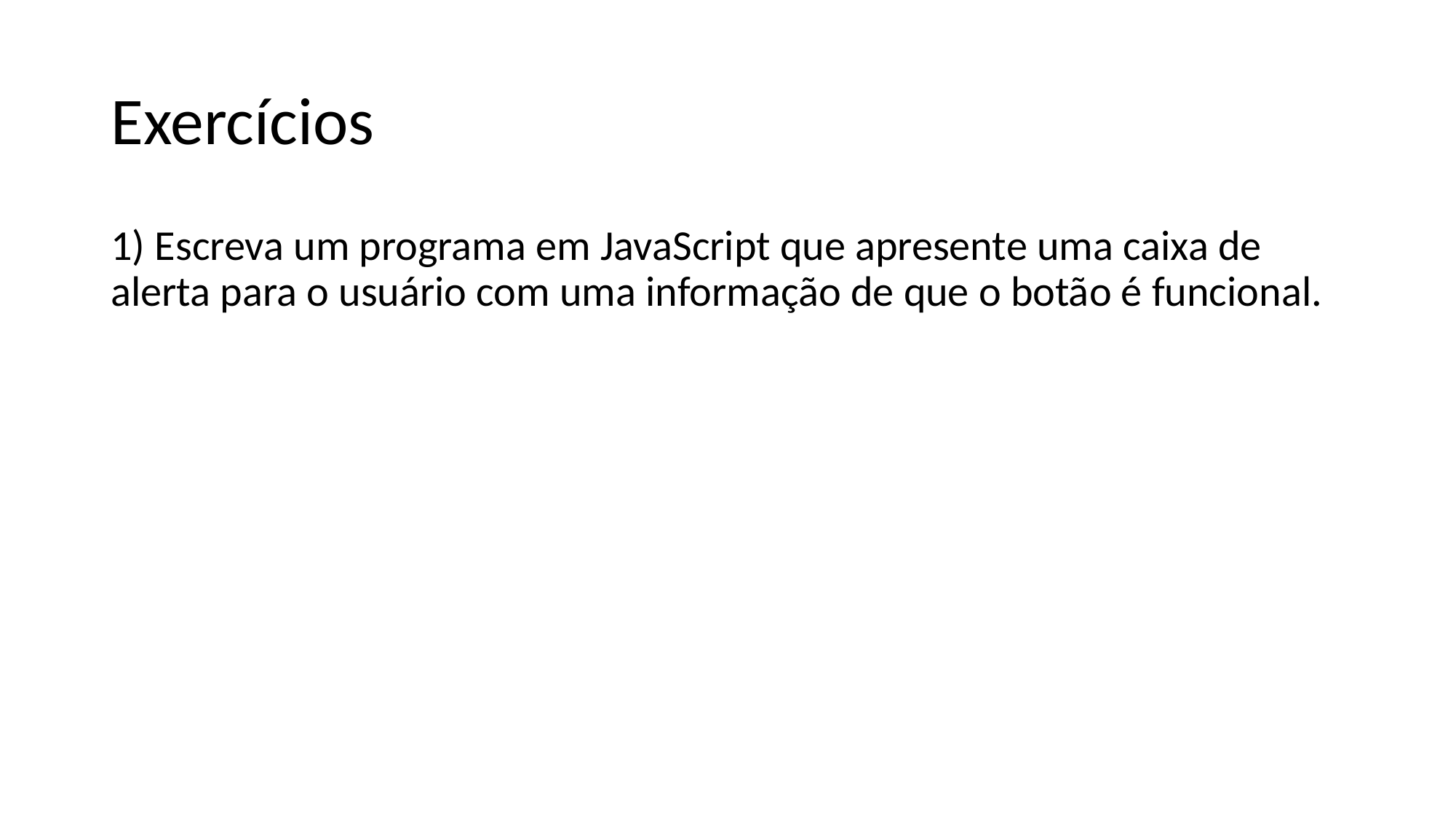

# Exercícios
1) Escreva um programa em JavaScript que apresente uma caixa de alerta para o usuário com uma informação de que o botão é funcional.